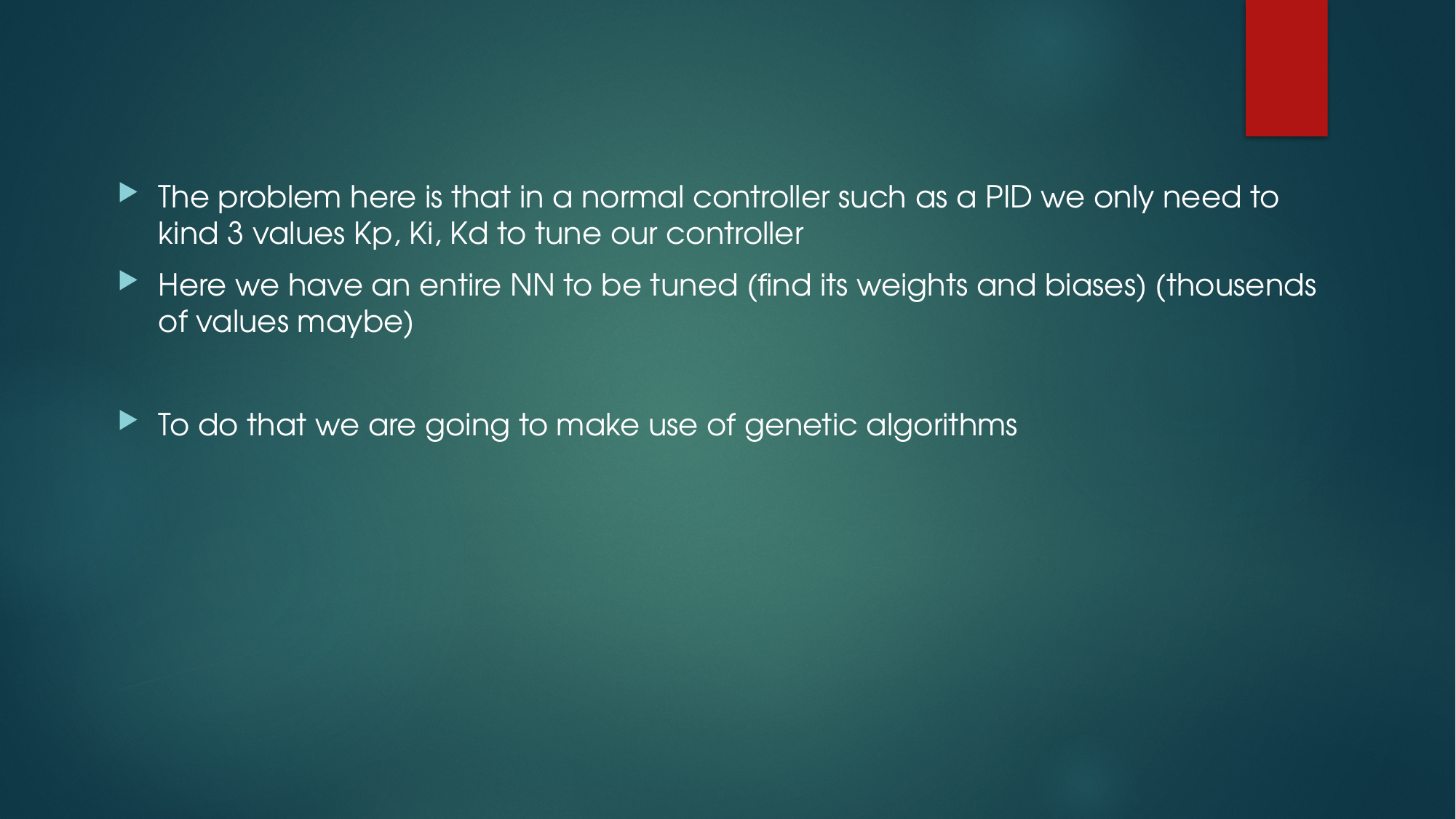

The problem here is that in a normal controller such as a PID we only need to kind 3 values Kp, Ki, Kd to tune our controller
Here we have an entire NN to be tuned (find its weights and biases) (thousends of values maybe)

To do that we are going to make use of genetic algorithms